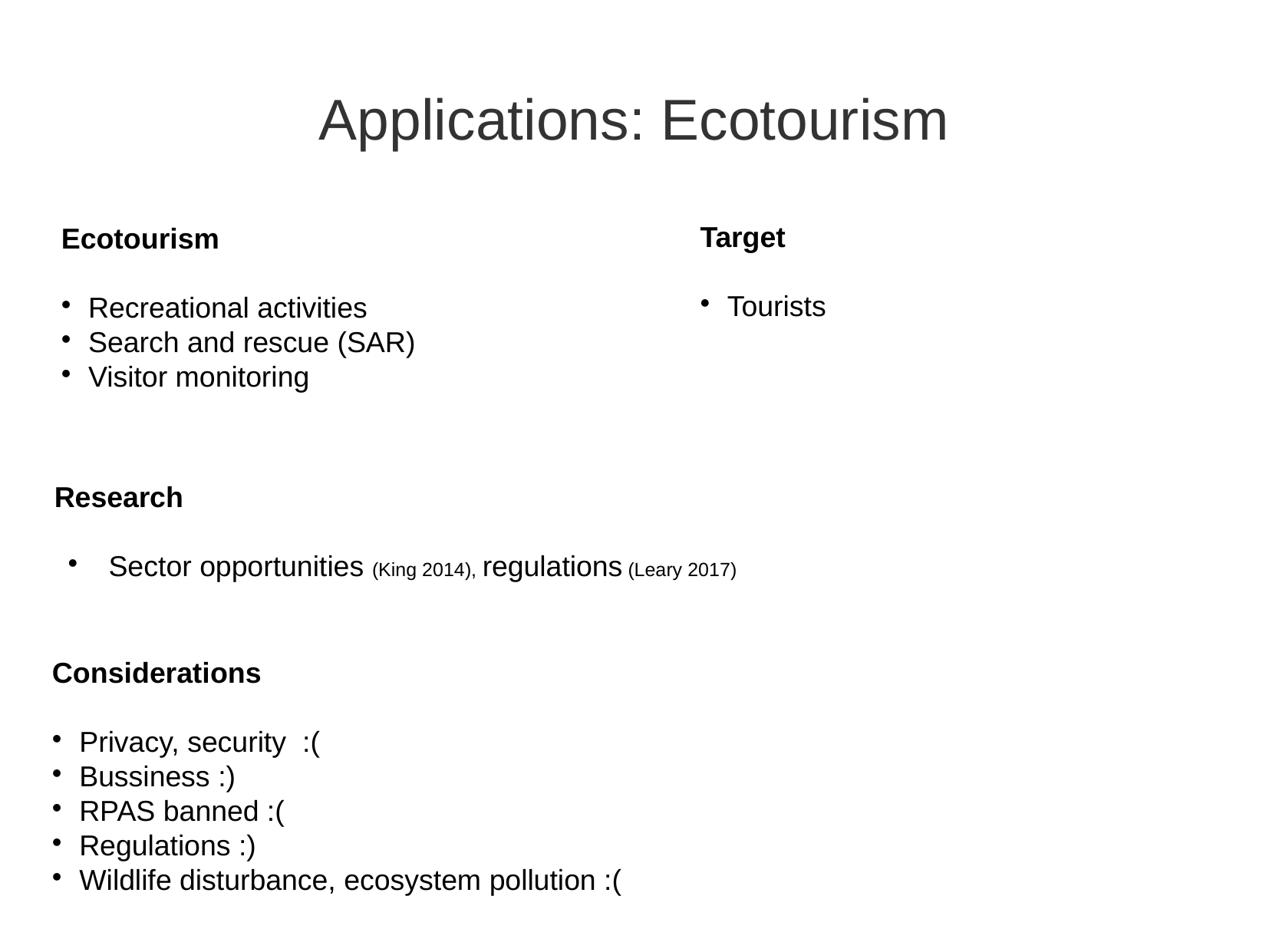

Applications: Ecotourism
Target

Tourists
Ecotourism

Recreational activities
Search and rescue (SAR)
Visitor monitoring

Research

Sector opportunities (King 2014), regulations (Leary 2017)

Considerations

Privacy, security  :(
Bussiness :)
RPAS banned :(
Regulations :)
Wildlife disturbance, ecosystem pollution :(